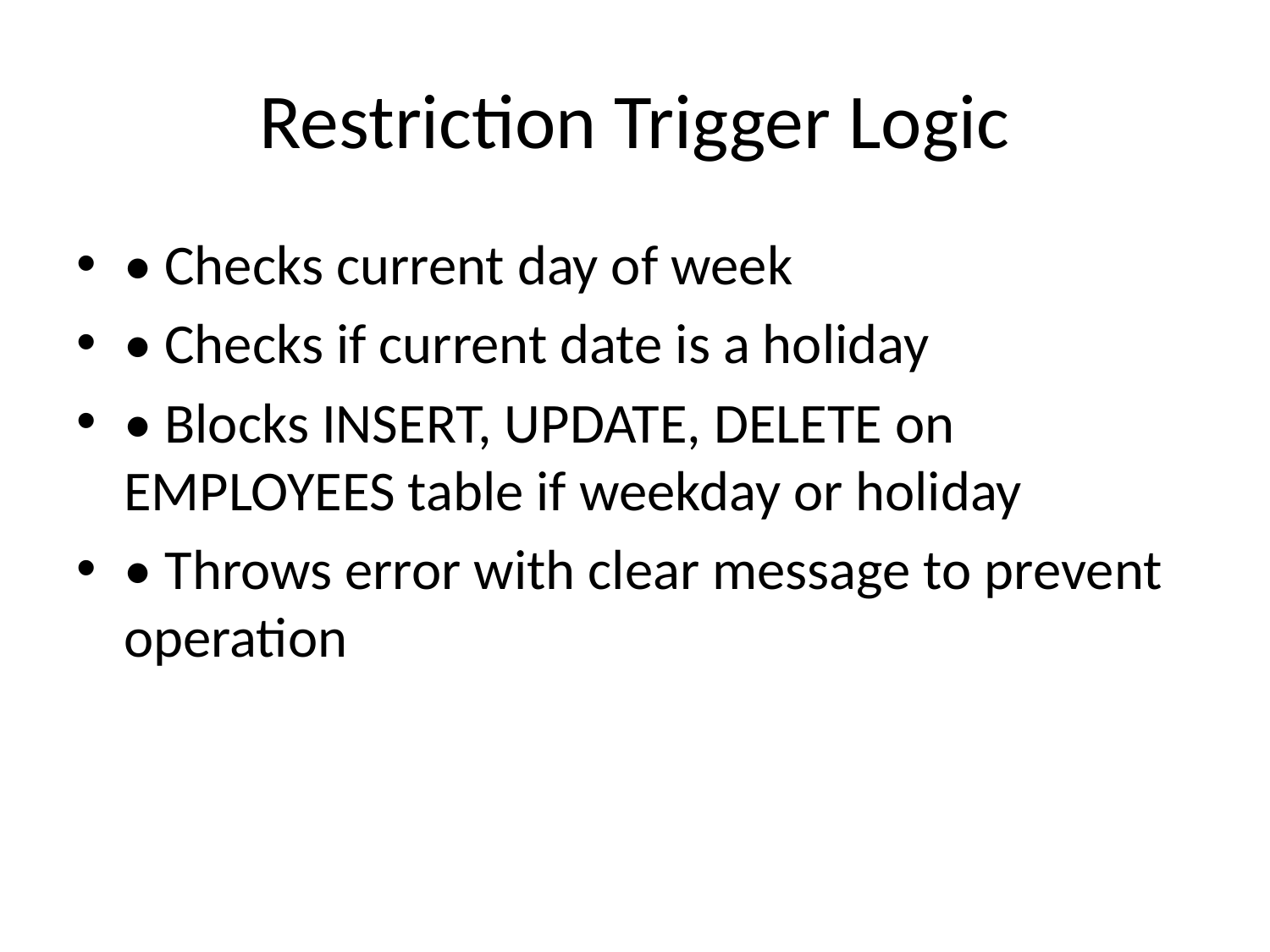

# Restriction Trigger Logic
• Checks current day of week
• Checks if current date is a holiday
• Blocks INSERT, UPDATE, DELETE on EMPLOYEES table if weekday or holiday
• Throws error with clear message to prevent operation